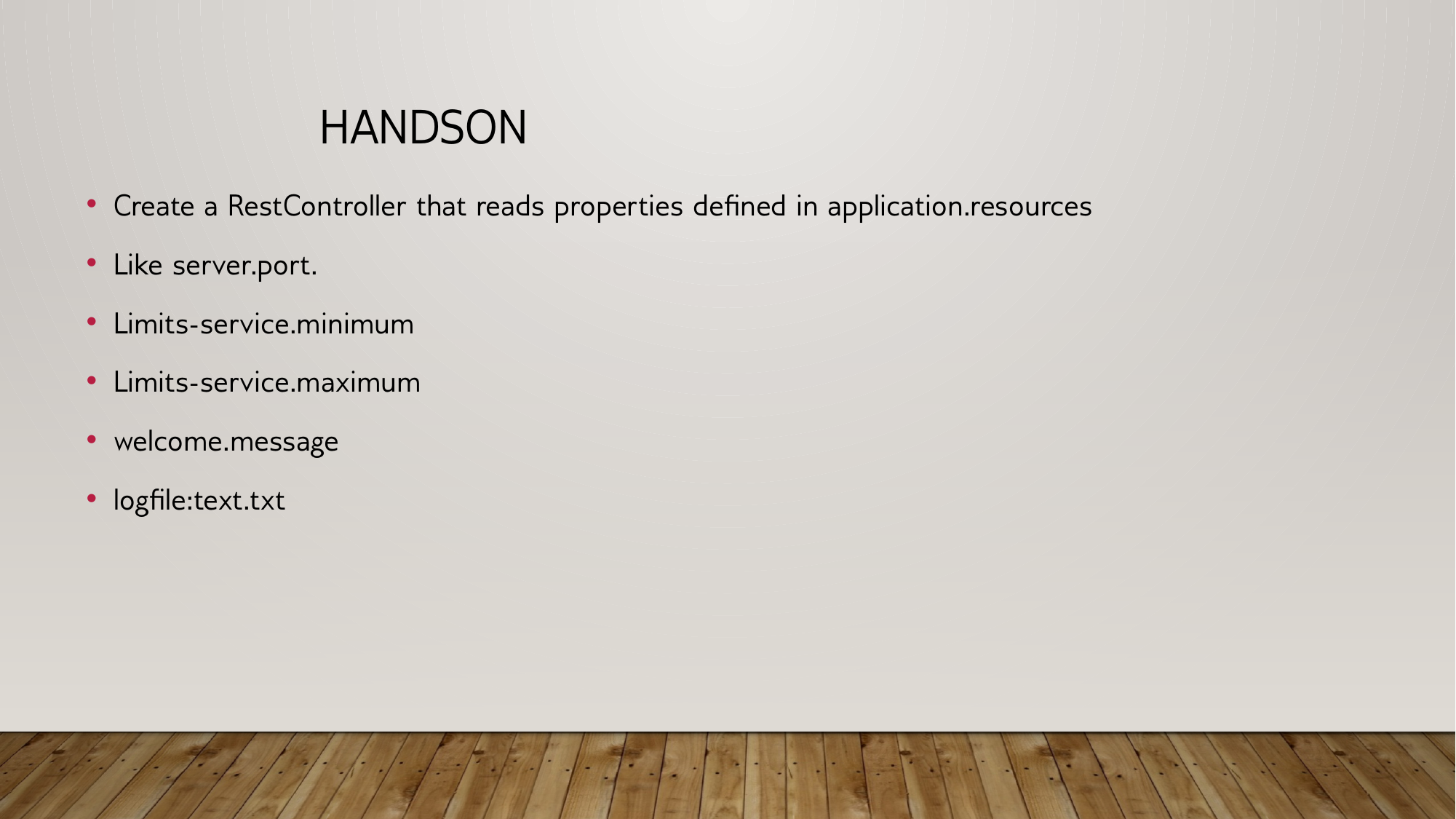

HandsOn
Create a RestController that reads properties defined in application.resources
Like server.port.
Limits-service.minimum
Limits-service.maximum
welcome.message
logfile:text.txt